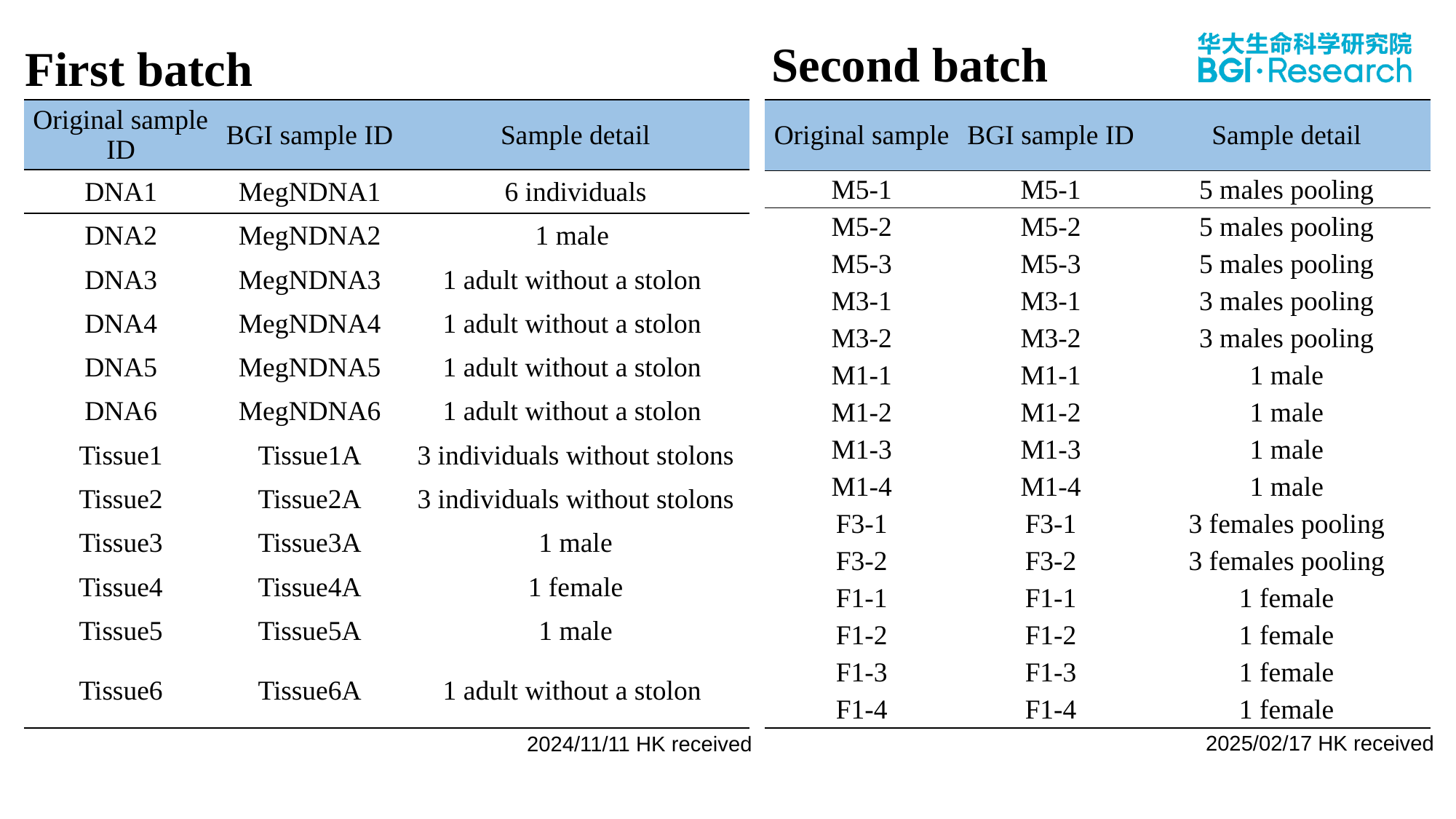

Second batch
First batch
| Original sample ID | BGI sample ID | Sample detail |
| --- | --- | --- |
| DNA1 | MegNDNA1 | 6 individuals |
| DNA2 | MegNDNA2 | 1 male |
| DNA3 | MegNDNA3 | 1 adult without a stolon |
| DNA4 | MegNDNA4 | 1 adult without a stolon |
| DNA5 | MegNDNA5 | 1 adult without a stolon |
| DNA6 | MegNDNA6 | 1 adult without a stolon |
| Tissue1 | Tissue1A | 3 individuals without stolons |
| Tissue2 | Tissue2A | 3 individuals without stolons |
| Tissue3 | Tissue3A | 1 male |
| Tissue4 | Tissue4A | 1 female |
| Tissue5 | Tissue5A | 1 male |
| Tissue6 | Tissue6A | 1 adult without a stolon |
| Original sample | BGI sample ID | Sample detail |
| --- | --- | --- |
| M5-1 | M5-1 | 5 males pooling |
| M5-2 | M5-2 | 5 males pooling |
| M5-3 | M5-3 | 5 males pooling |
| M3-1 | M3-1 | 3 males pooling |
| M3-2 | M3-2 | 3 males pooling |
| M1-1 | M1-1 | 1 male |
| M1-2 | M1-2 | 1 male |
| M1-3 | M1-3 | 1 male |
| M1-4 | M1-4 | 1 male |
| F3-1 | F3-1 | 3 females pooling |
| F3-2 | F3-2 | 3 females pooling |
| F1-1 | F1-1 | 1 female |
| F1-2 | F1-2 | 1 female |
| F1-3 | F1-3 | 1 female |
| F1-4 | F1-4 | 1 female |
2025/02/17 HK received
2024/11/11 HK received